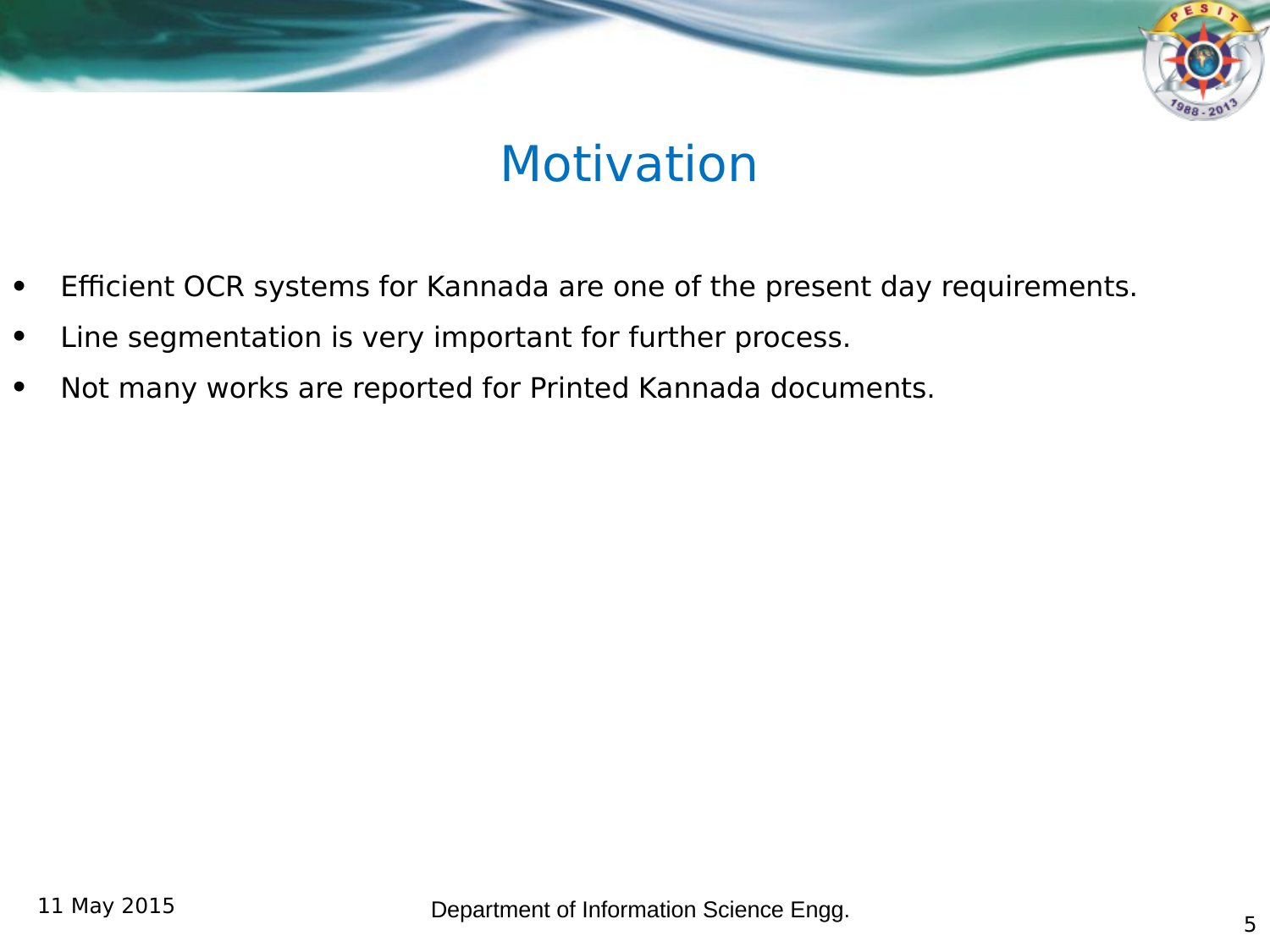

# Motivation

Efficient OCR systems for Kannada are one of the present day requirements.
Line segmentation is very important for further process.
Not many works are reported for Printed Kannada documents.

11 May 2015
Department of Information Science Engg.

5